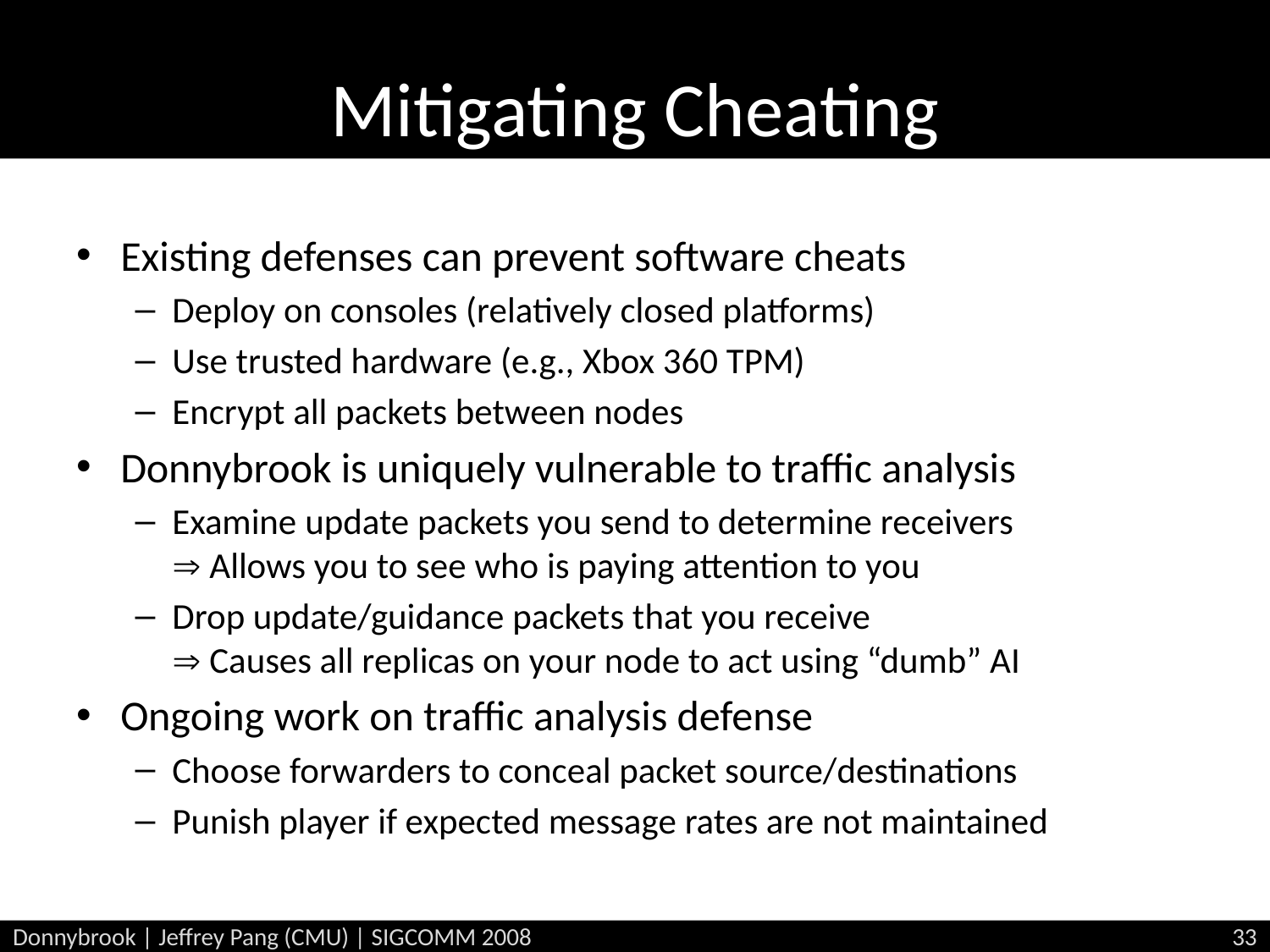

# Mitigating Cheating
Existing defenses can prevent software cheats
Deploy on consoles (relatively closed platforms)
Use trusted hardware (e.g., Xbox 360 TPM)
Encrypt all packets between nodes
Donnybrook is uniquely vulnerable to traffic analysis
Examine update packets you send to determine receivers
⇒ Allows you to see who is paying attention to you
Drop update/guidance packets that you receive
⇒ Causes all replicas on your node to act using “dumb” AI
Ongoing work on traffic analysis defense
Choose forwarders to conceal packet source/destinations
Punish player if expected message rates are not maintained
Donnybrook | Jeffrey Pang (CMU) | SIGCOMM 2008
33